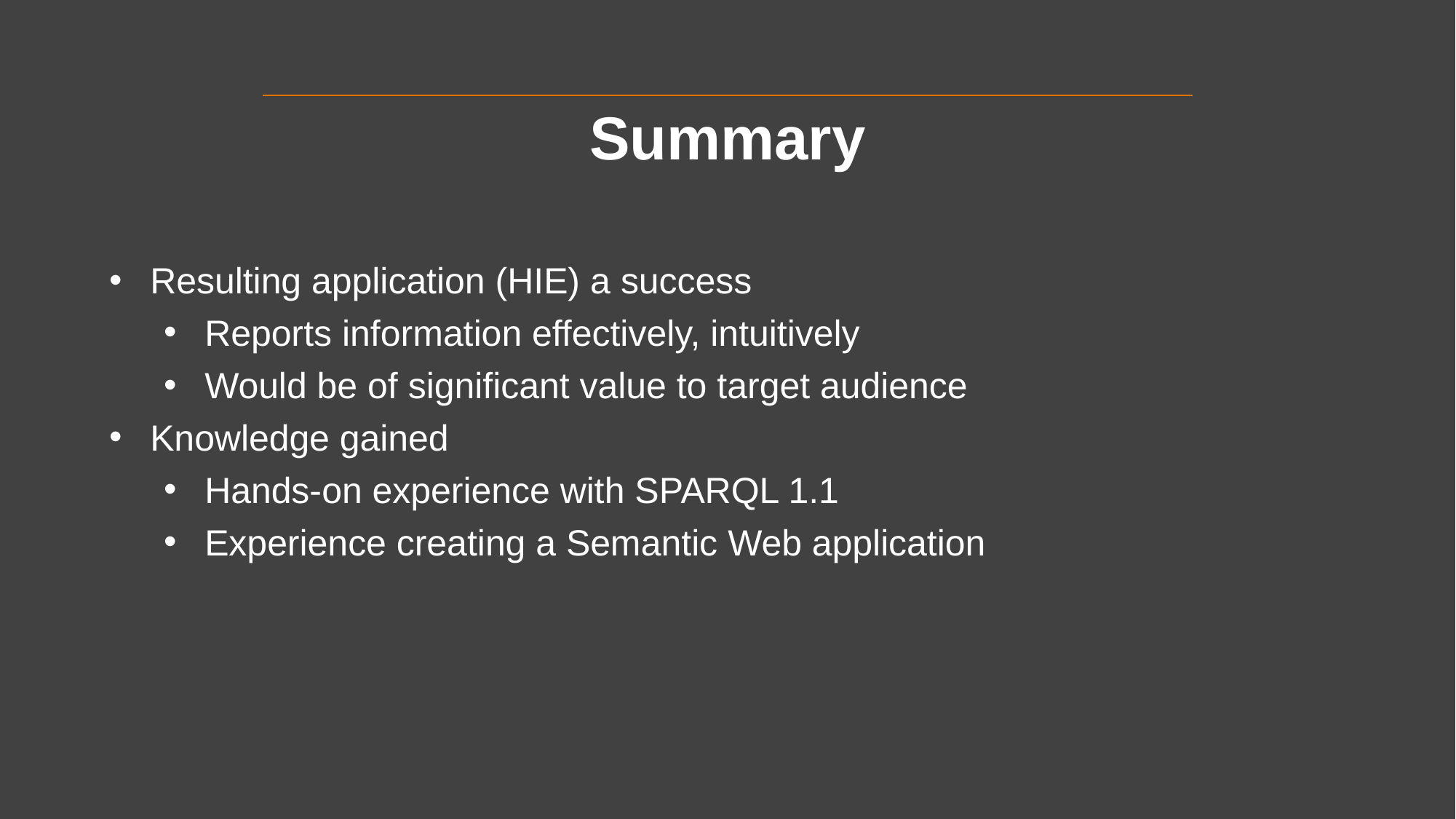

# Summary
Resulting application (HIE) a success
Reports information effectively, intuitively
Would be of significant value to target audience
Knowledge gained
Hands-on experience with SPARQL 1.1
Experience creating a Semantic Web application